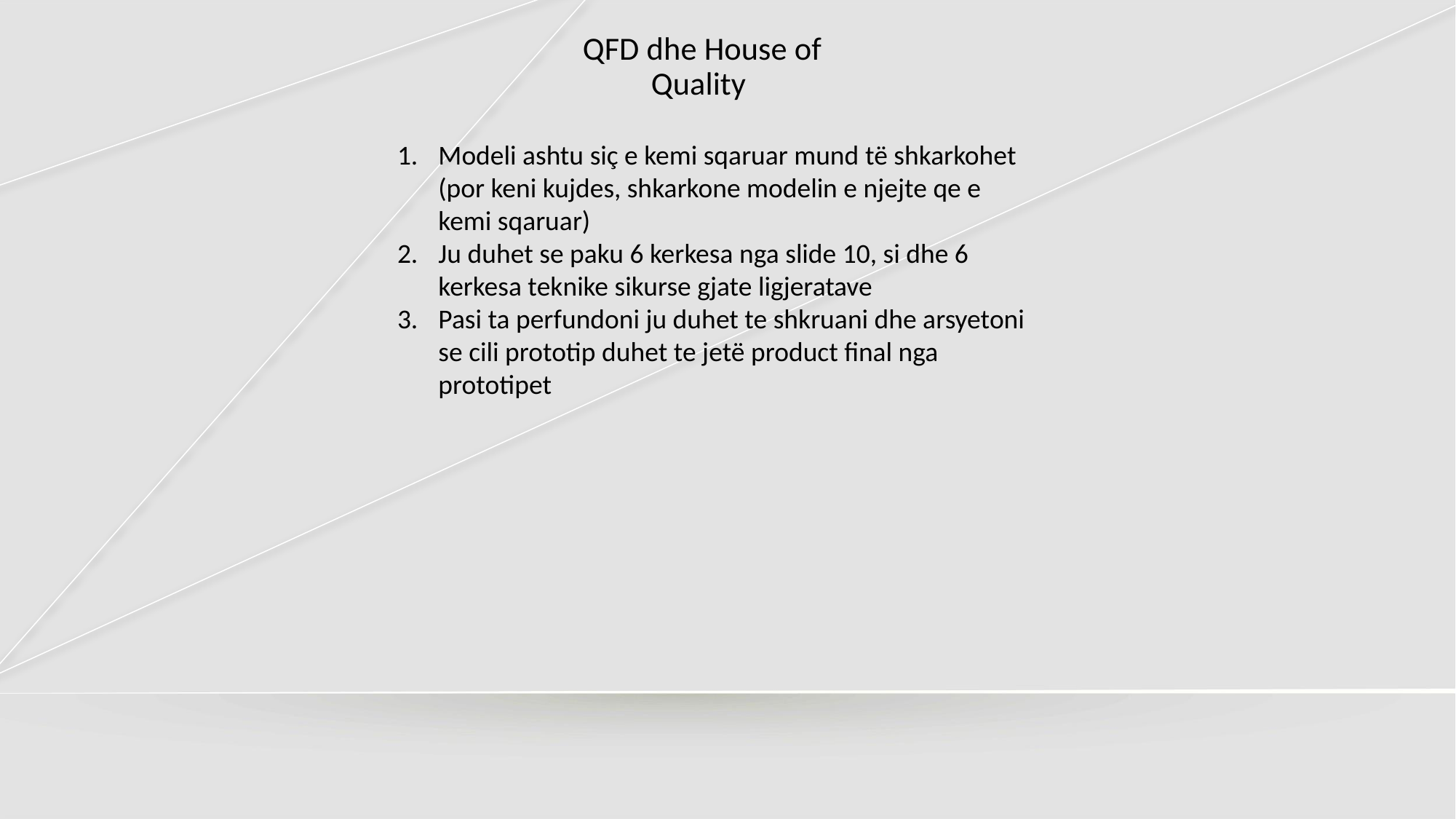

# QFD dhe House of Quality
Modeli ashtu siç e kemi sqaruar mund të shkarkohet (por keni kujdes, shkarkone modelin e njejte qe e kemi sqaruar)
Ju duhet se paku 6 kerkesa nga slide 10, si dhe 6 kerkesa teknike sikurse gjate ligjeratave
Pasi ta perfundoni ju duhet te shkruani dhe arsyetoni se cili prototip duhet te jetë product final nga prototipet